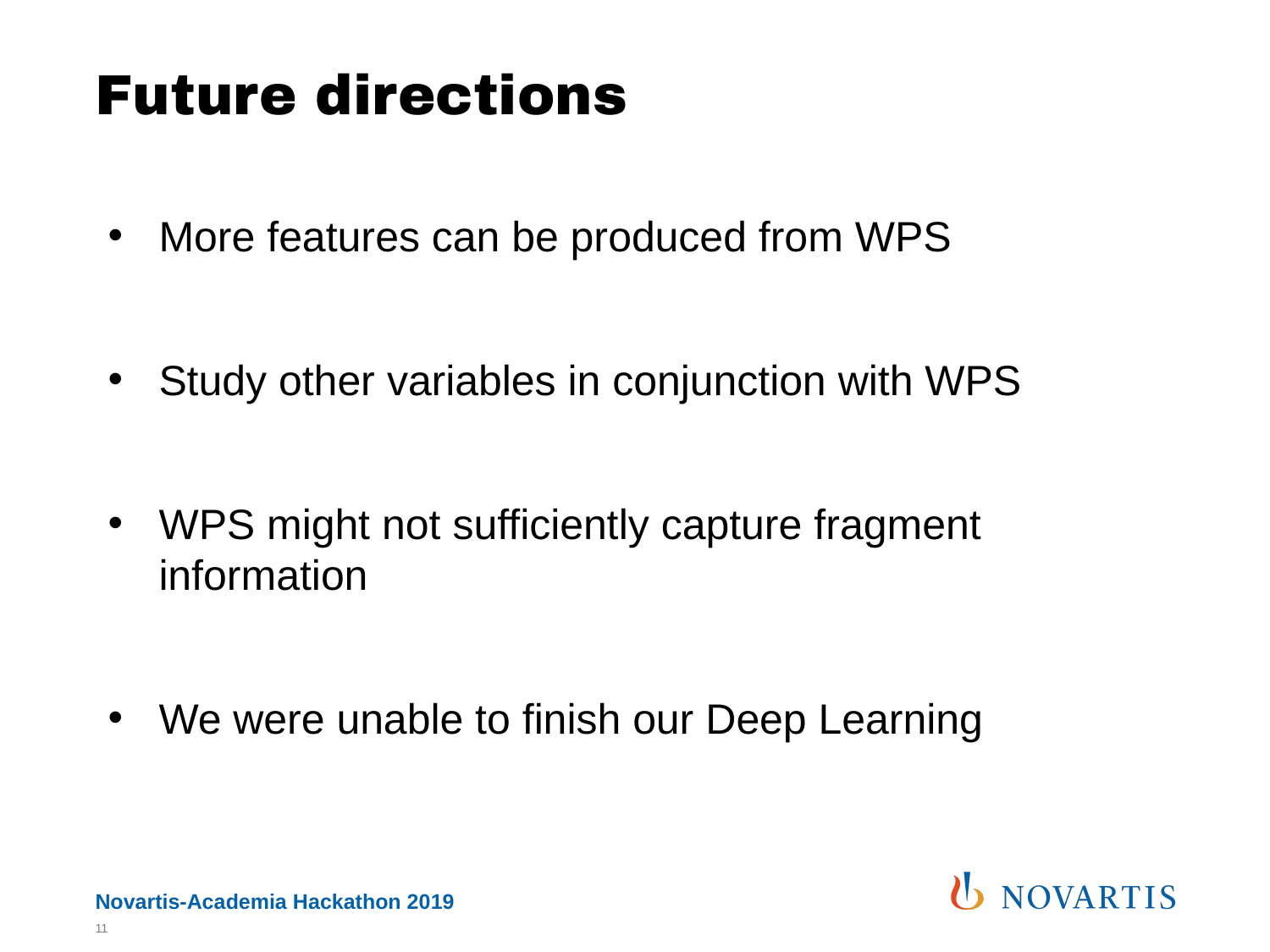

# Future directions
More features can be produced from WPS

Study other variables in conjunction with WPS

WPS might not sufficiently capture fragment information

We were unable to finish our Deep Learning
11